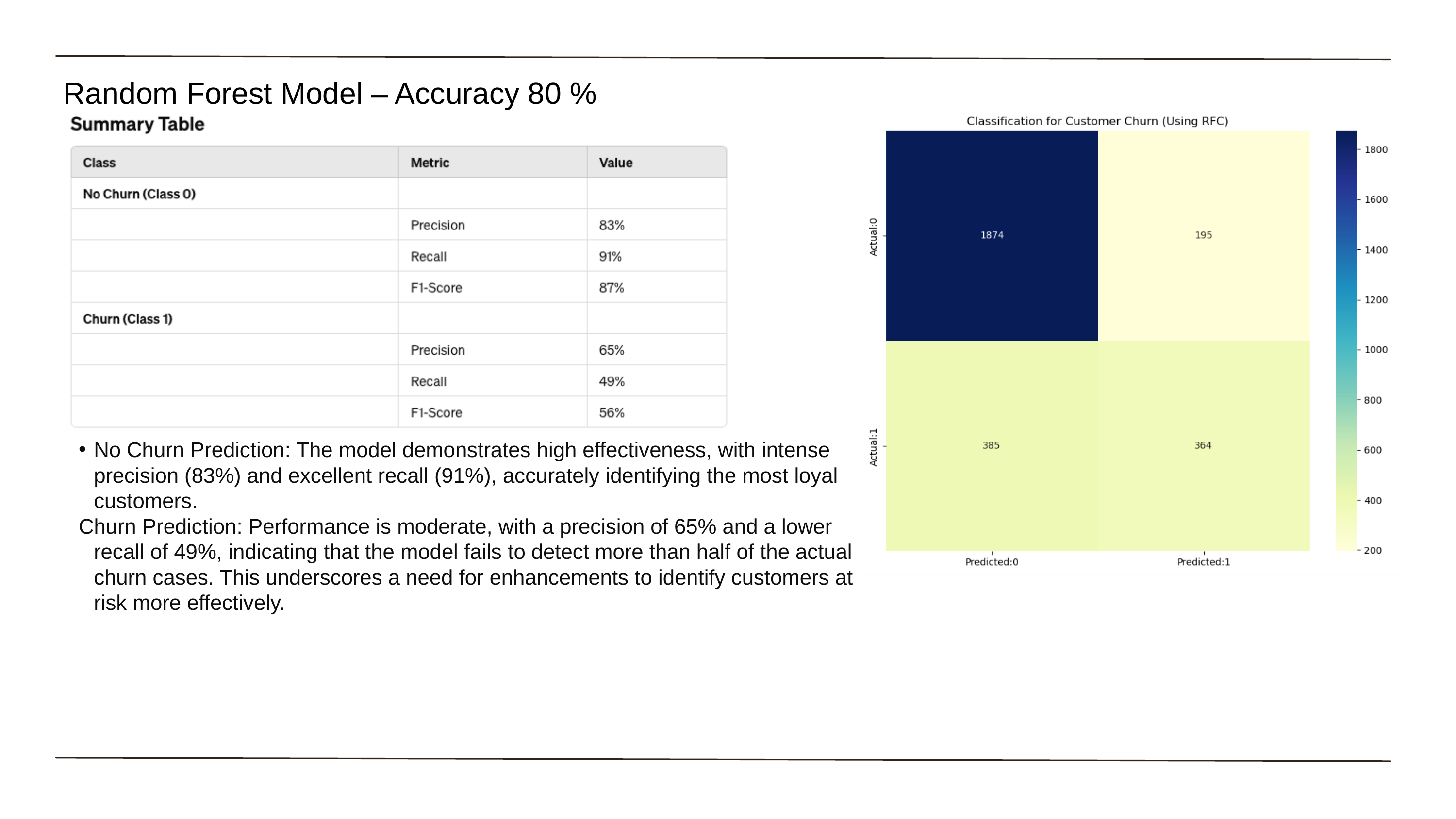

Random Forest Model – Accuracy 80 %

No Churn Prediction: The model demonstrates high effectiveness, with intense precision (83%) and excellent recall (91%), accurately identifying the most loyal customers.
Churn Prediction: Performance is moderate, with a precision of 65% and a lower recall of 49%, indicating that the model fails to detect more than half of the actual churn cases. This underscores a need for enhancements to identify customers at risk more effectively.